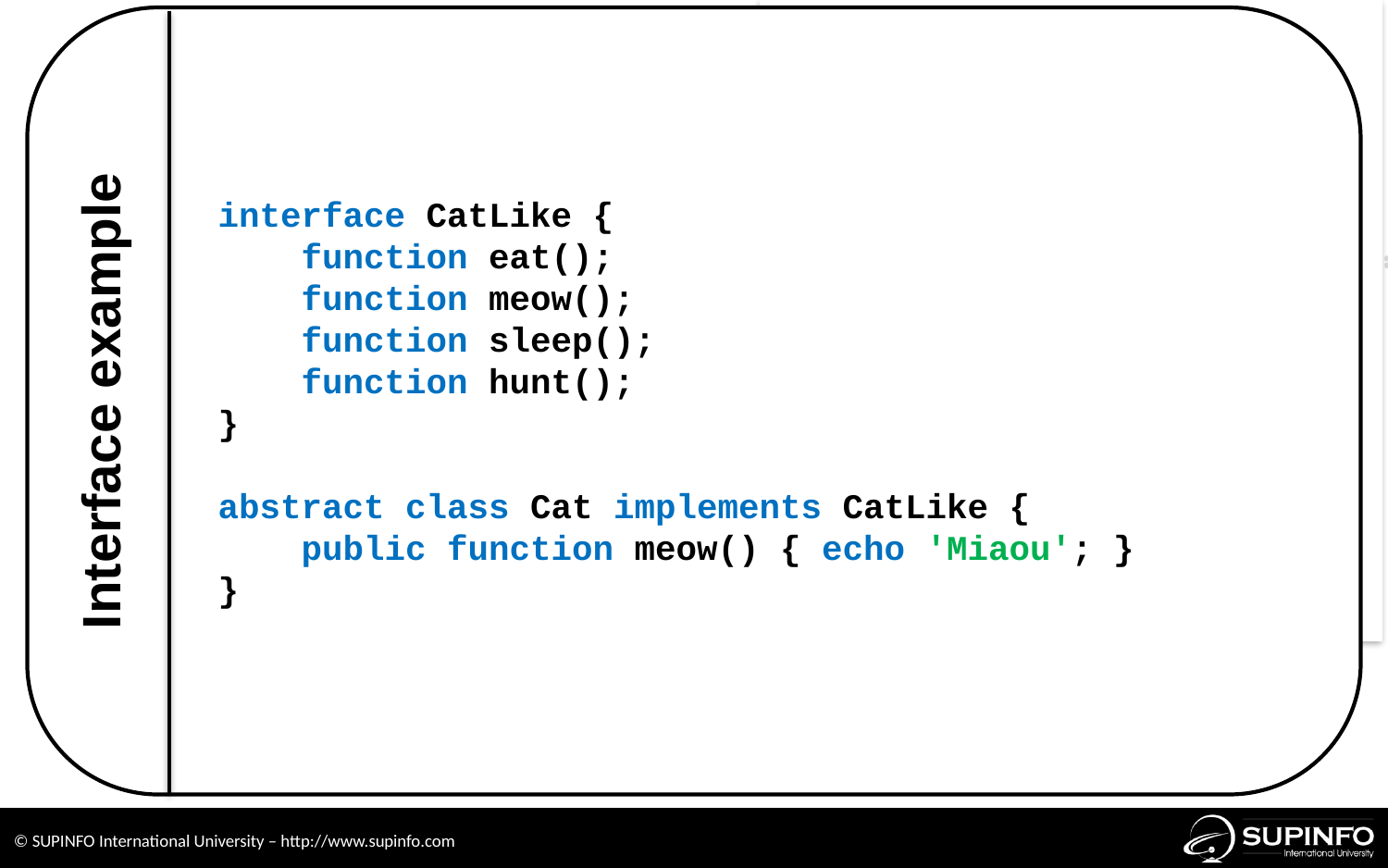

interface CatLike {
    function eat();
    function meow();
    function sleep();
    function hunt();
}

abstract class Cat implements CatLike {
    public function meow() { echo 'Miaou'; }
}
Interface example